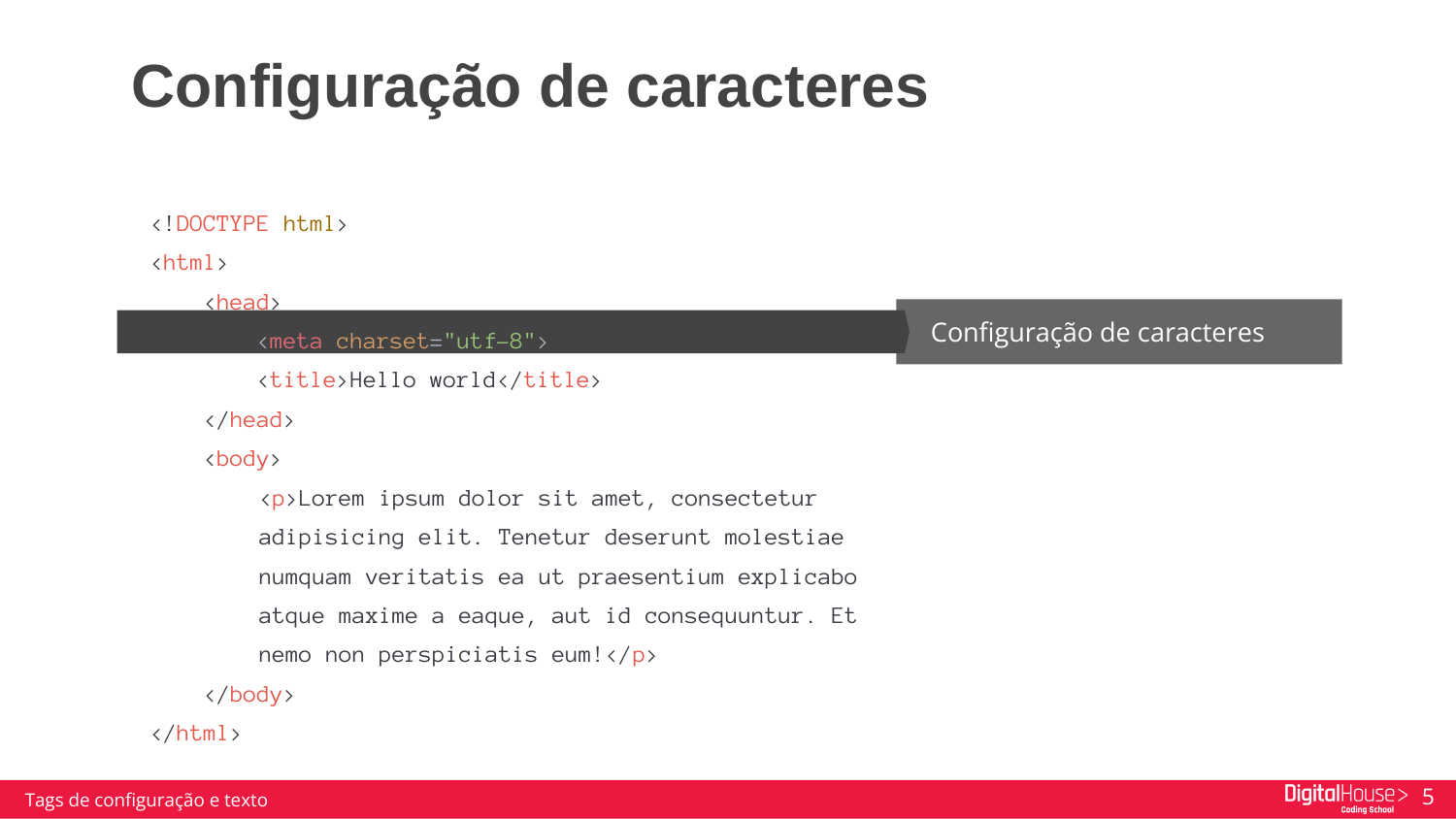

Configuração de caracteres
<!DOCTYPE html>
<html>
    <head>
        <meta charset="utf-8">
        <title>Hello world</title>
    </head>
    <body>
<p>Lorem ipsum dolor sit amet, consectetur adipisicing elit. Tenetur deserunt molestiae numquam veritatis ea ut praesentium explicabo atque maxime a eaque, aut id consequuntur. Et nemo non perspiciatis eum!</p>
    </body>
</html>
Configuração de caracteres